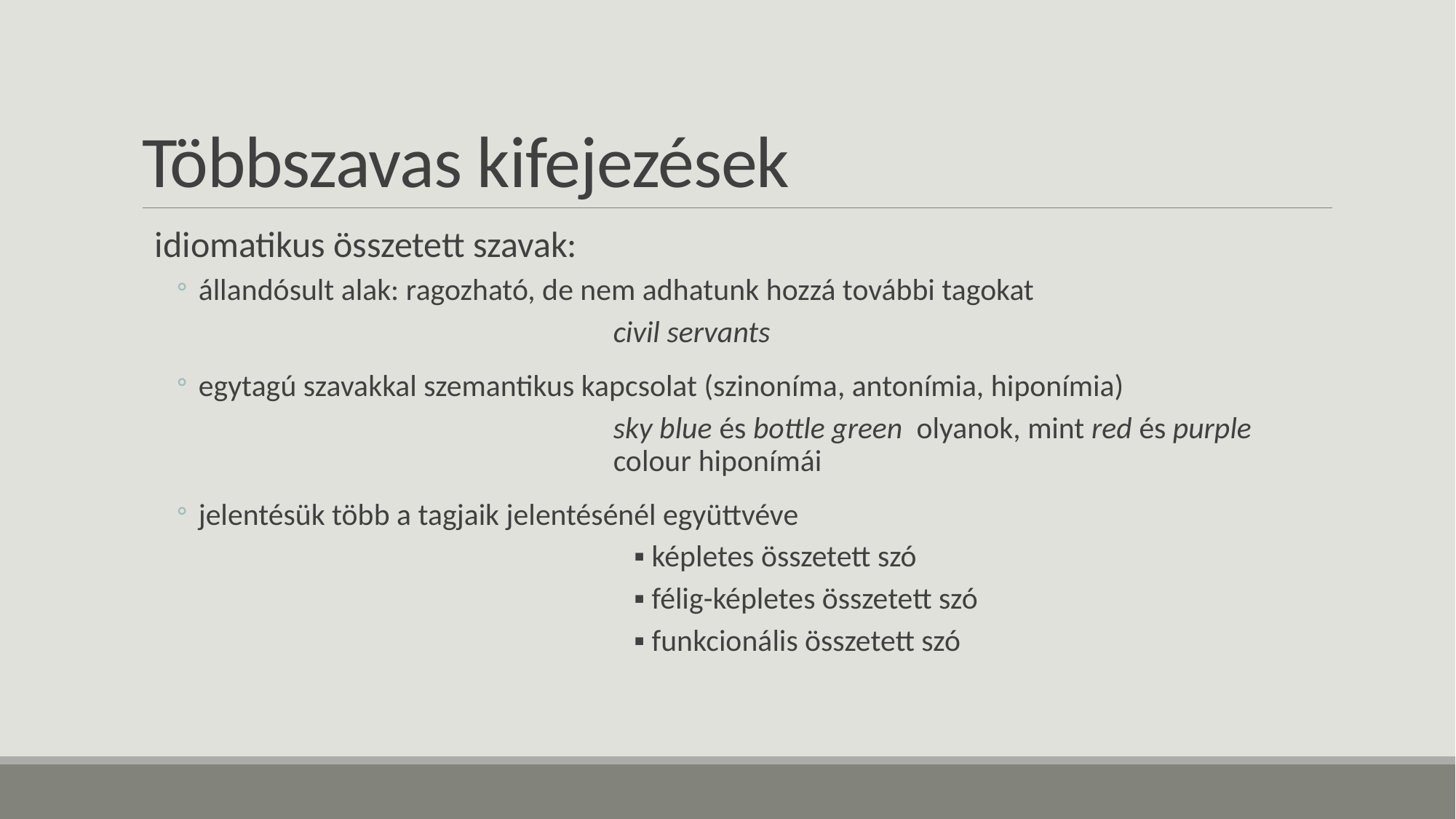

# Többszavas kifejezések
idiomatikus összetett szavak:
állandósult alak: ragozható, de nem adhatunk hozzá további tagokat
				civil servants
egytagú szavakkal szemantikus kapcsolat (szinoníma, antonímia, hiponímia)
				sky blue és bottle green  olyanok, mint red és purple
				colour hiponímái
jelentésük több a tagjaik jelentésénél együttvéve
			▪ képletes összetett szó
			▪ félig-képletes összetett szó
			▪ funkcionális összetett szó